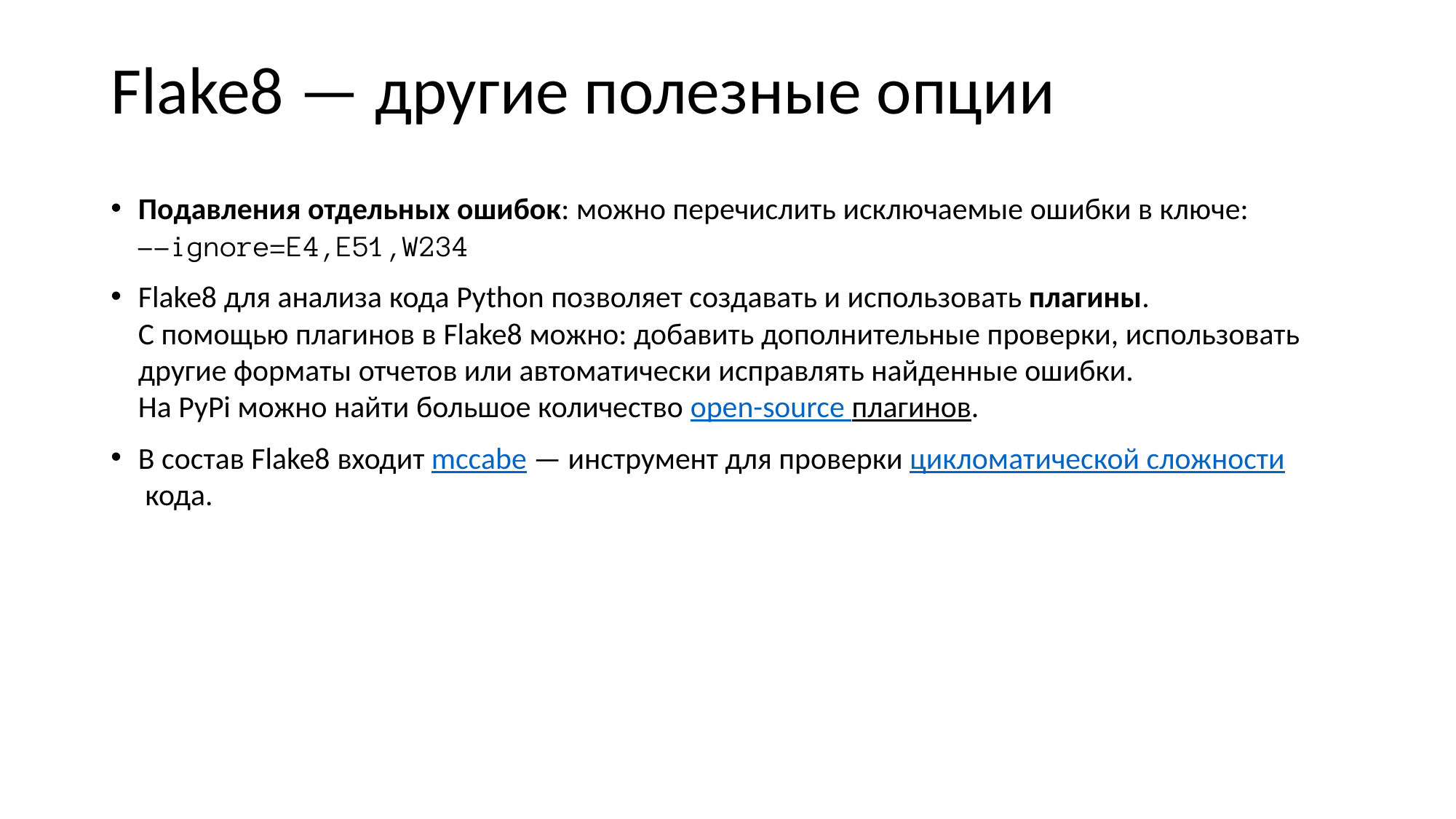

# Flake8 — другие полезные опции
Подавления отдельных ошибок: можно перечислить исключаемые ошибки в ключе:
--ignore=E4,E51,W234
Flake8 для анализа кода Python позволяет создавать и использовать плагины.
С помощью плагинов в Flake8 можно: добавить дополнительные проверки, использовать другие форматы отчетов или автоматически исправлять найденные ошибки.
На PyPi можно найти большое количество open-source плагинов.
В состав Flake8 входит mccabe — инструмент для проверки цикломатической сложности кода.